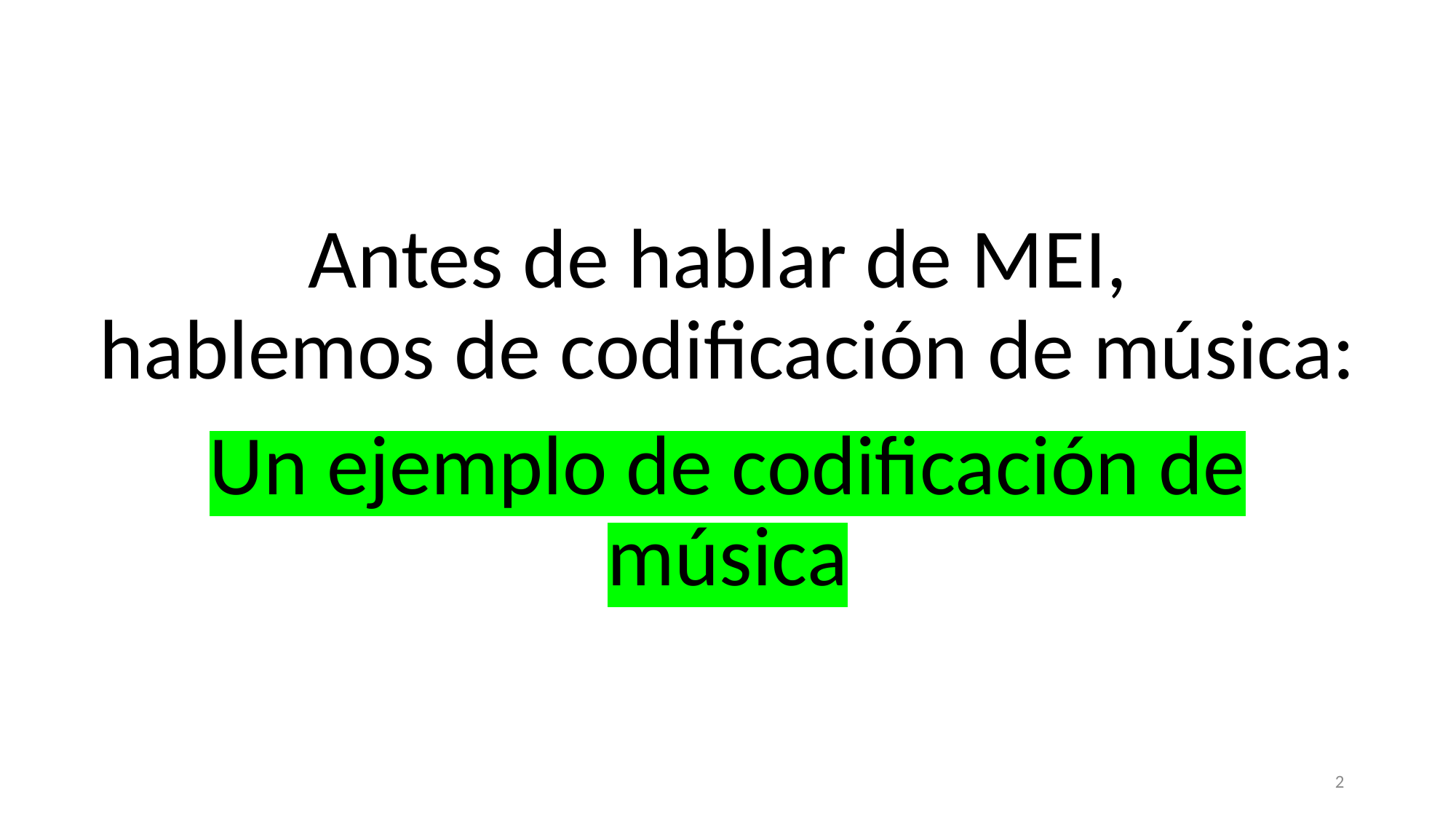

# Antes de hablar de MEI, hablemos de codificación de música: Un ejemplo de codificación de música
2